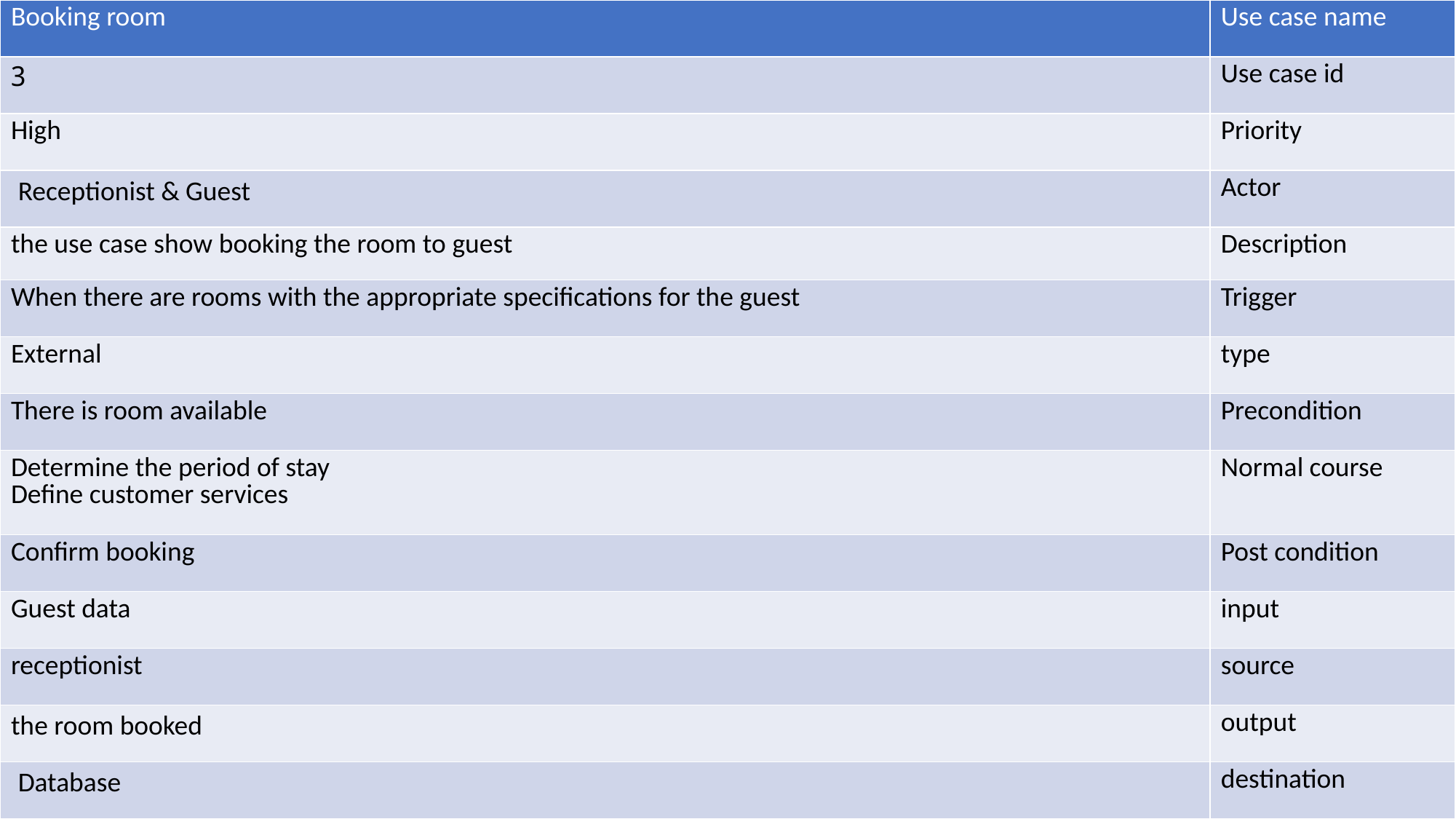

| Booking room | Use case name |
| --- | --- |
| 3 | Use case id |
| High | Priority |
| Receptionist & Guest | Actor |
| the use case show booking the room to guest | Description |
| When there are rooms with the appropriate specifications for the guest | Trigger |
| External | type |
| There is room available | Precondition |
| Determine the period of stay Define customer services | Normal course |
| Confirm booking | Post condition |
| Guest data | input |
| receptionist | source |
| the room booked | output |
| Database | destination |